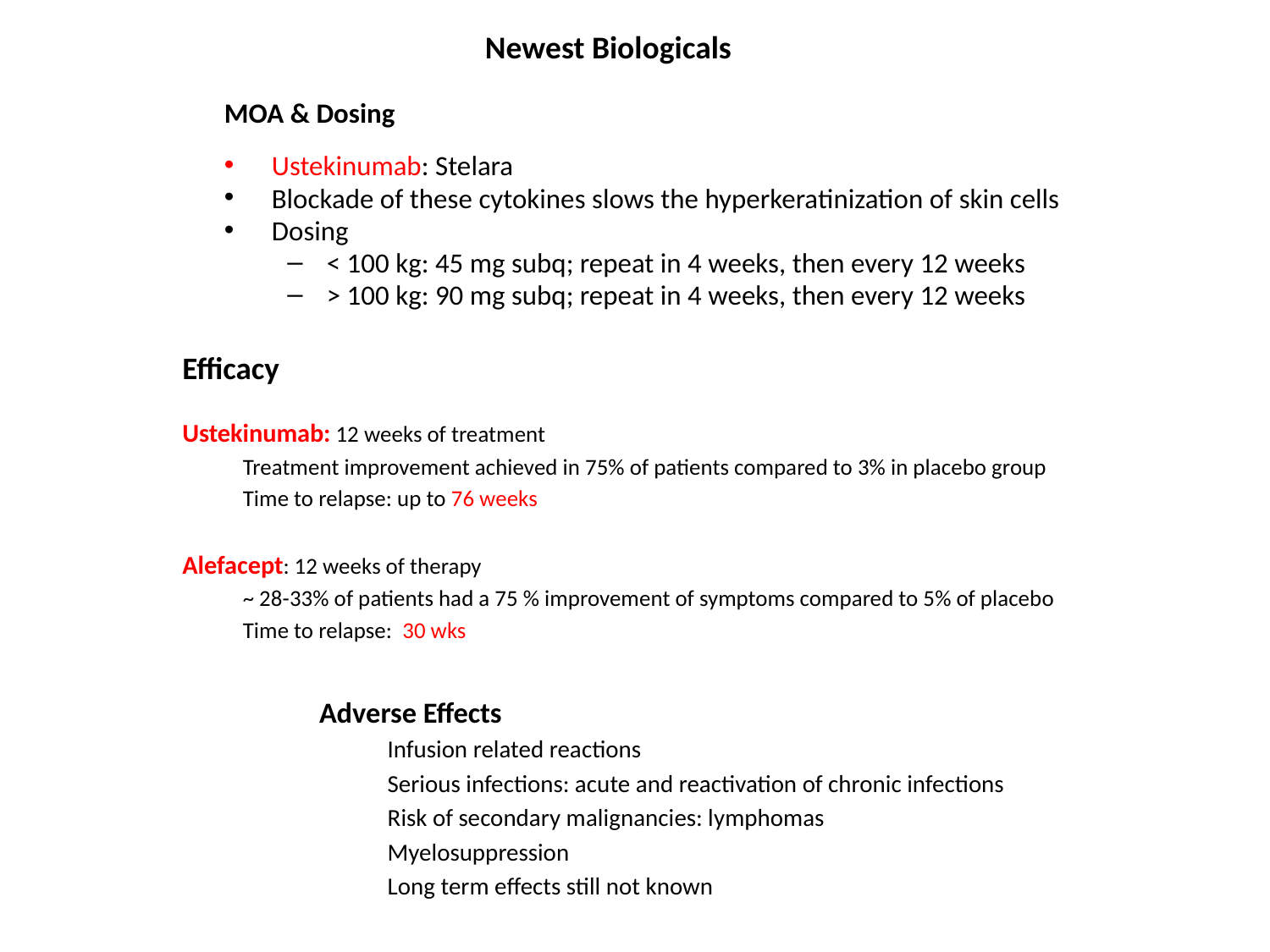

Newest Biologicals
MOA & Dosing
Ustekinumab: Stelara
Blockade of these cytokines slows the hyperkeratinization of skin cells
Dosing
< 100 kg: 45 mg subq; repeat in 4 weeks, then every 12 weeks
> 100 kg: 90 mg subq; repeat in 4 weeks, then every 12 weeks
Efficacy
Ustekinumab: 12 weeks of treatment
Treatment improvement achieved in 75% of patients compared to 3% in placebo group
Time to relapse: up to 76 weeks

Alefacept: 12 weeks of therapy
~ 28-33% of patients had a 75 % improvement of symptoms compared to 5% of placebo
Time to relapse:  30 wks
Adverse Effects
Infusion related reactions
Serious infections: acute and reactivation of chronic infections
Risk of secondary malignancies: lymphomas
Myelosuppression
Long term effects still not known